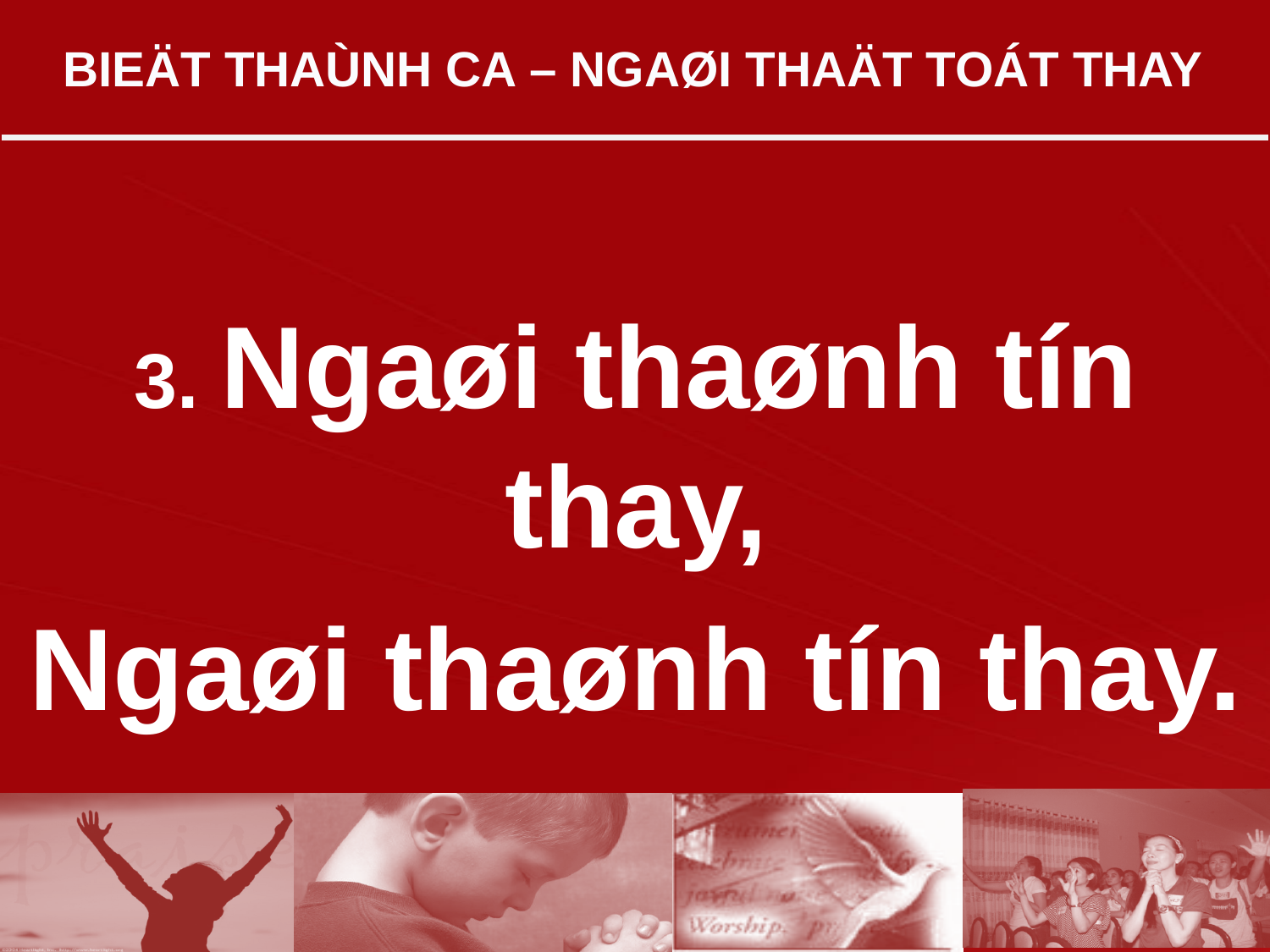

BIEÄT THAÙNH CA – NGAØI THAÄT TOÁT THAY
3. Ngaøi thaønh tín thay,
Ngaøi thaønh tín thay.